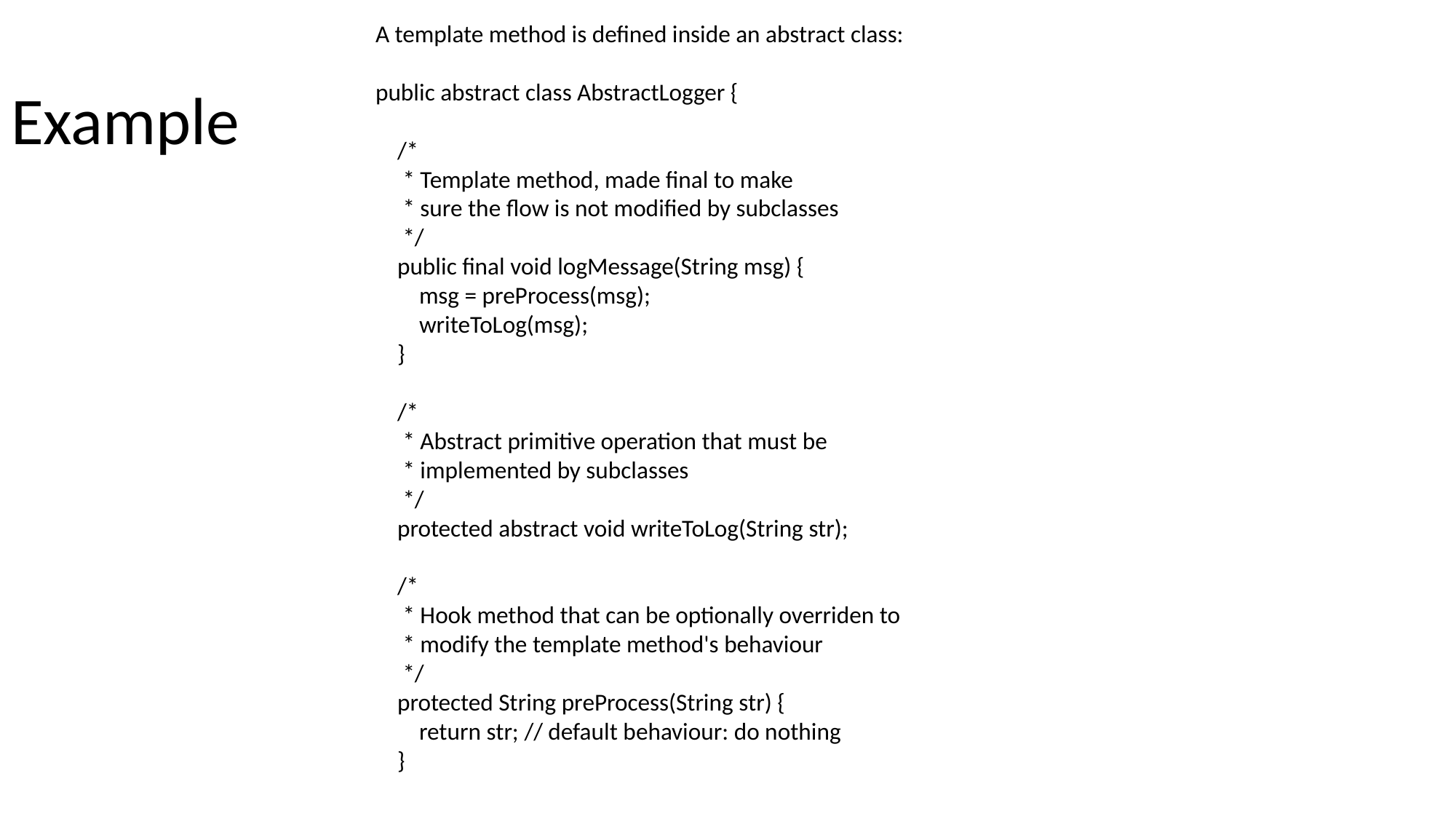

A template method is defined inside an abstract class:

public abstract class AbstractLogger {

    /*
     * Template method, made final to make
     * sure the flow is not modified by subclasses
     */
    public final void logMessage(String msg) {
        msg = preProcess(msg);
        writeToLog(msg);
    }

    /*
     * Abstract primitive operation that must be
     * implemented by subclasses
     */
    protected abstract void writeToLog(String str);

    /*
     * Hook method that can be optionally overriden to
     * modify the template method's behaviour
     */
    protected String preProcess(String str) {
        return str; // default behaviour: do nothing
    }

Example